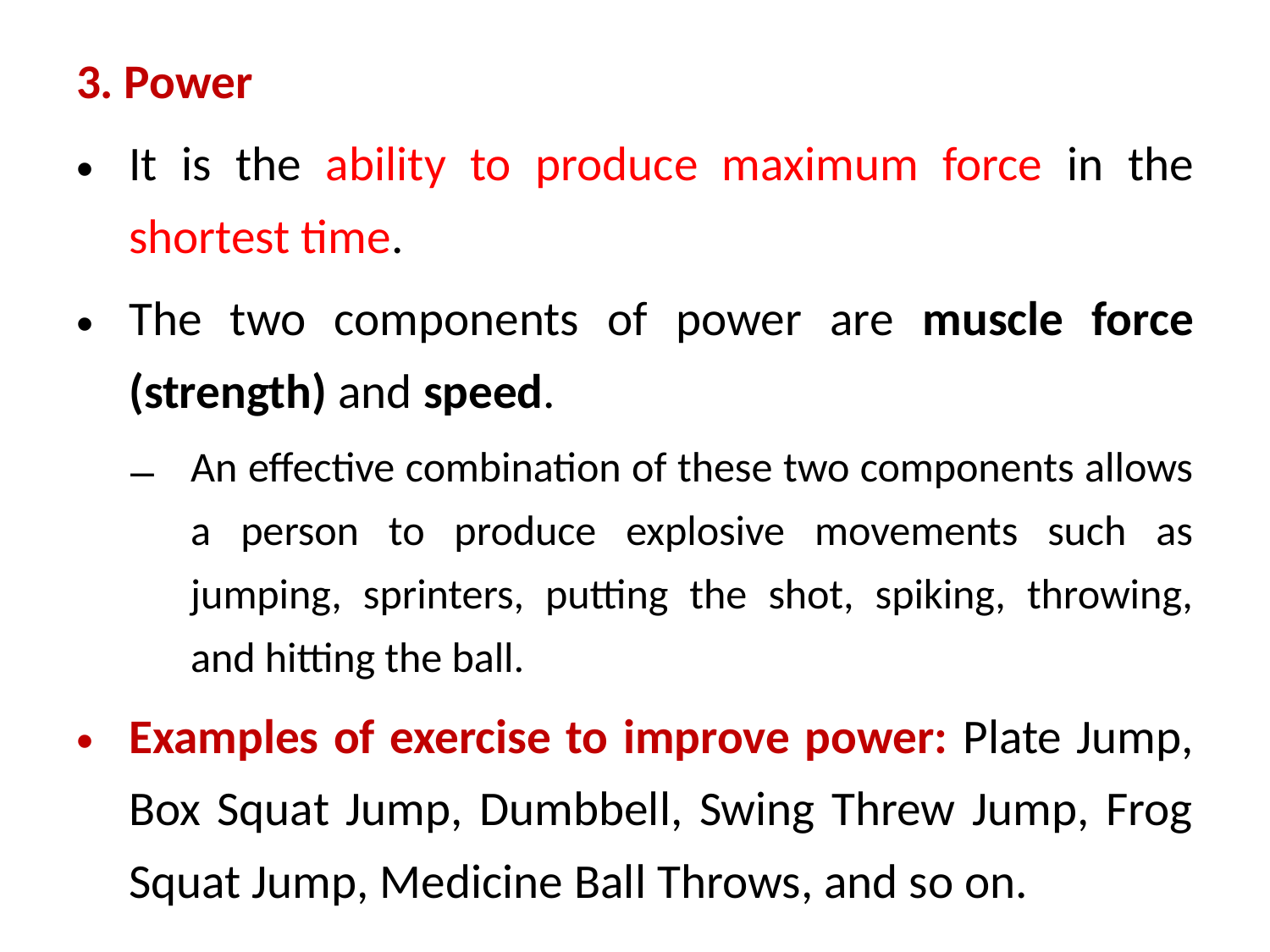

3. Power
It is the ability to produce maximum force in the shortest time.
The two components of power are muscle force (strength) and speed.
An effective combination of these two components allows a person to produce explosive movements such as jumping, sprinters, putting the shot, spiking, throwing, and hitting the ball.
Examples of exercise to improve power: Plate Jump, Box Squat Jump, Dumbbell, Swing Threw Jump, Frog Squat Jump, Medicine Ball Throws, and so on.